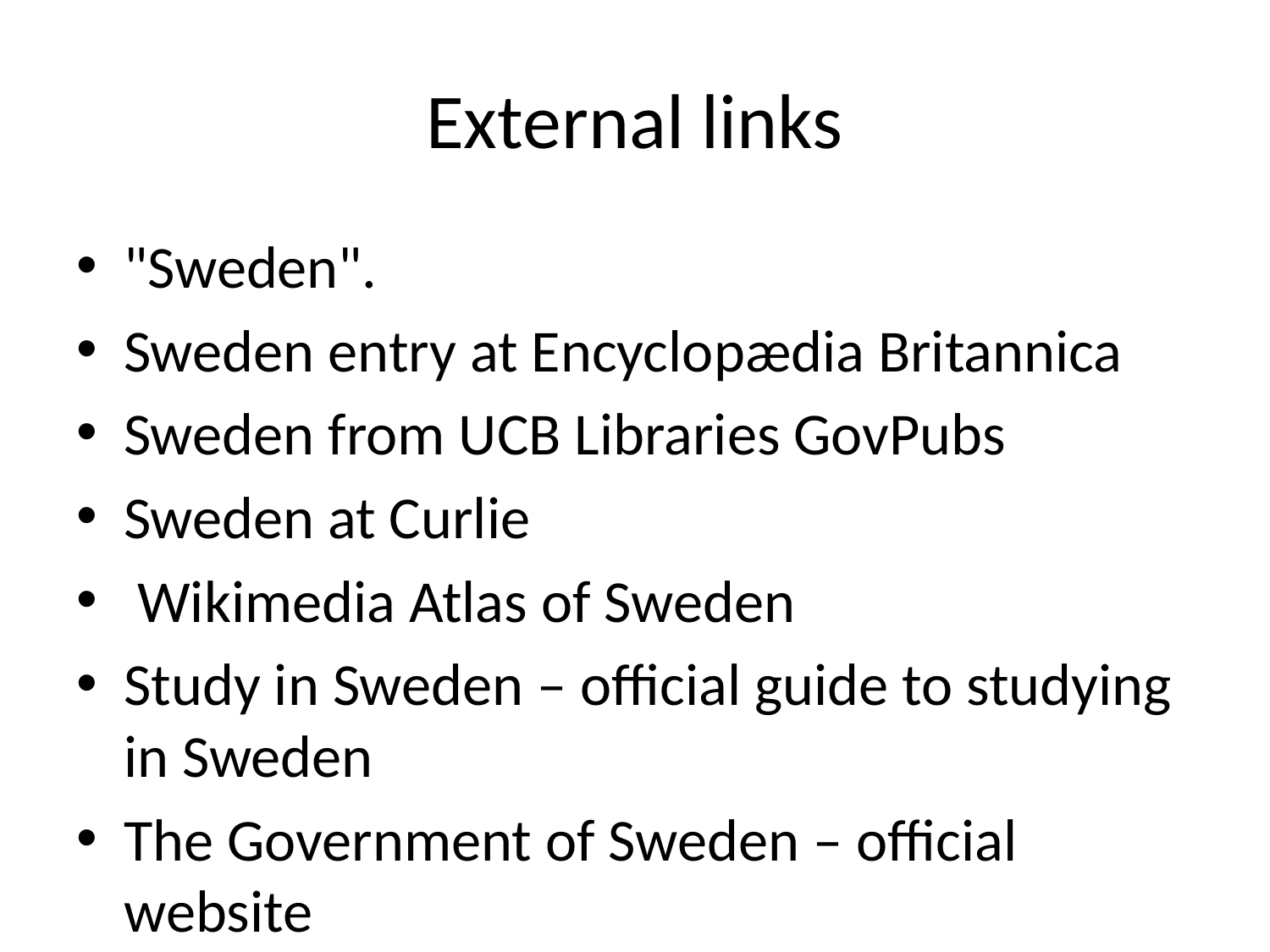

# External links
"Sweden".
Sweden entry at Encyclopædia Britannica
Sweden from UCB Libraries GovPubs
Sweden at Curlie
 Wikimedia Atlas of Sweden
Study in Sweden – official guide to studying in Sweden
The Government of Sweden – official website